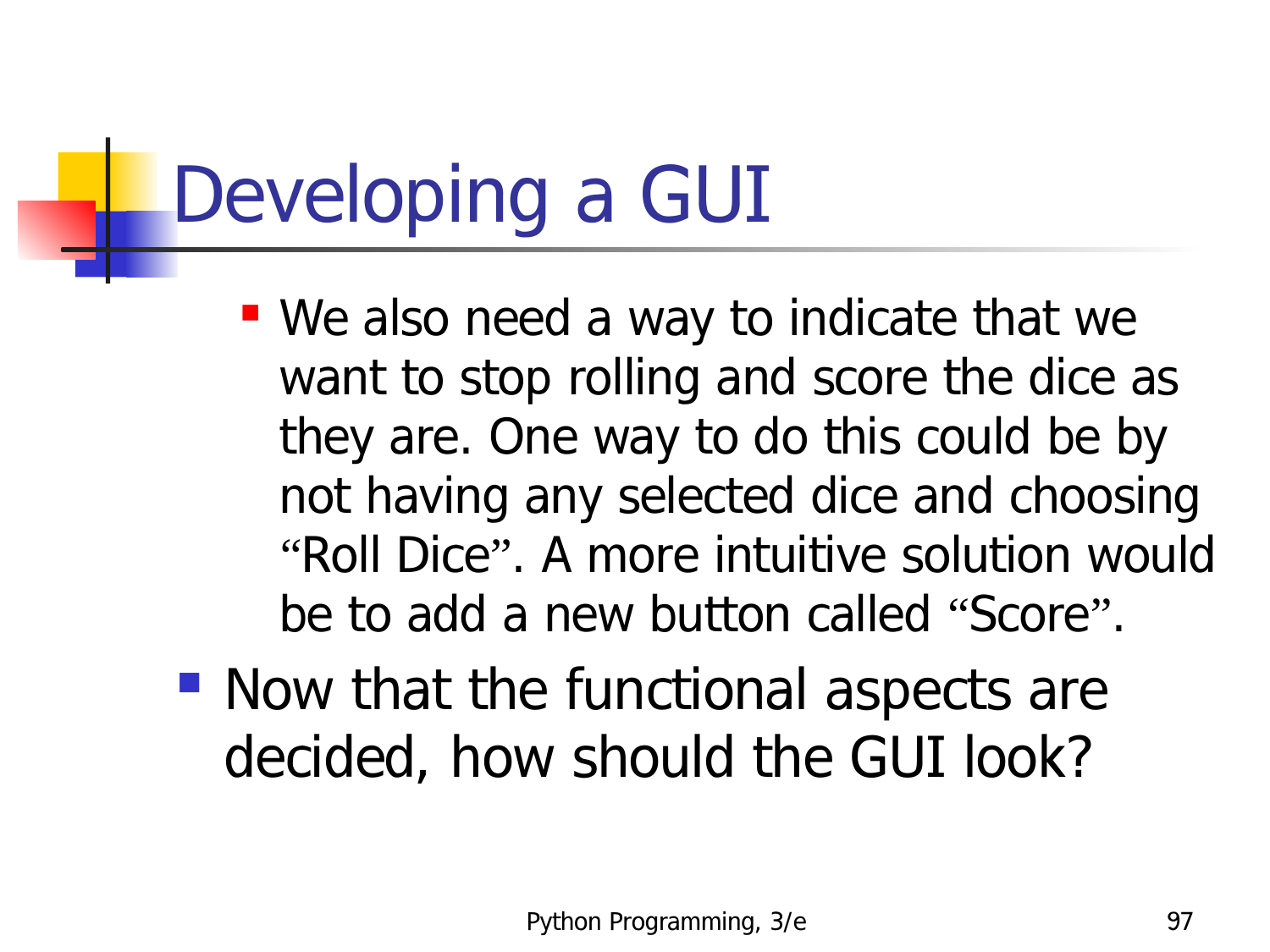

# Developing a GUI
We also need a way to indicate that we want to stop rolling and score the dice as they are. One way to do this could be by not having any selected dice and choosing “Roll Dice”. A more intuitive solution would be to add a new button called “Score”.
Now that the functional aspects are decided, how should the GUI look?
Python Programming, 3/e
97